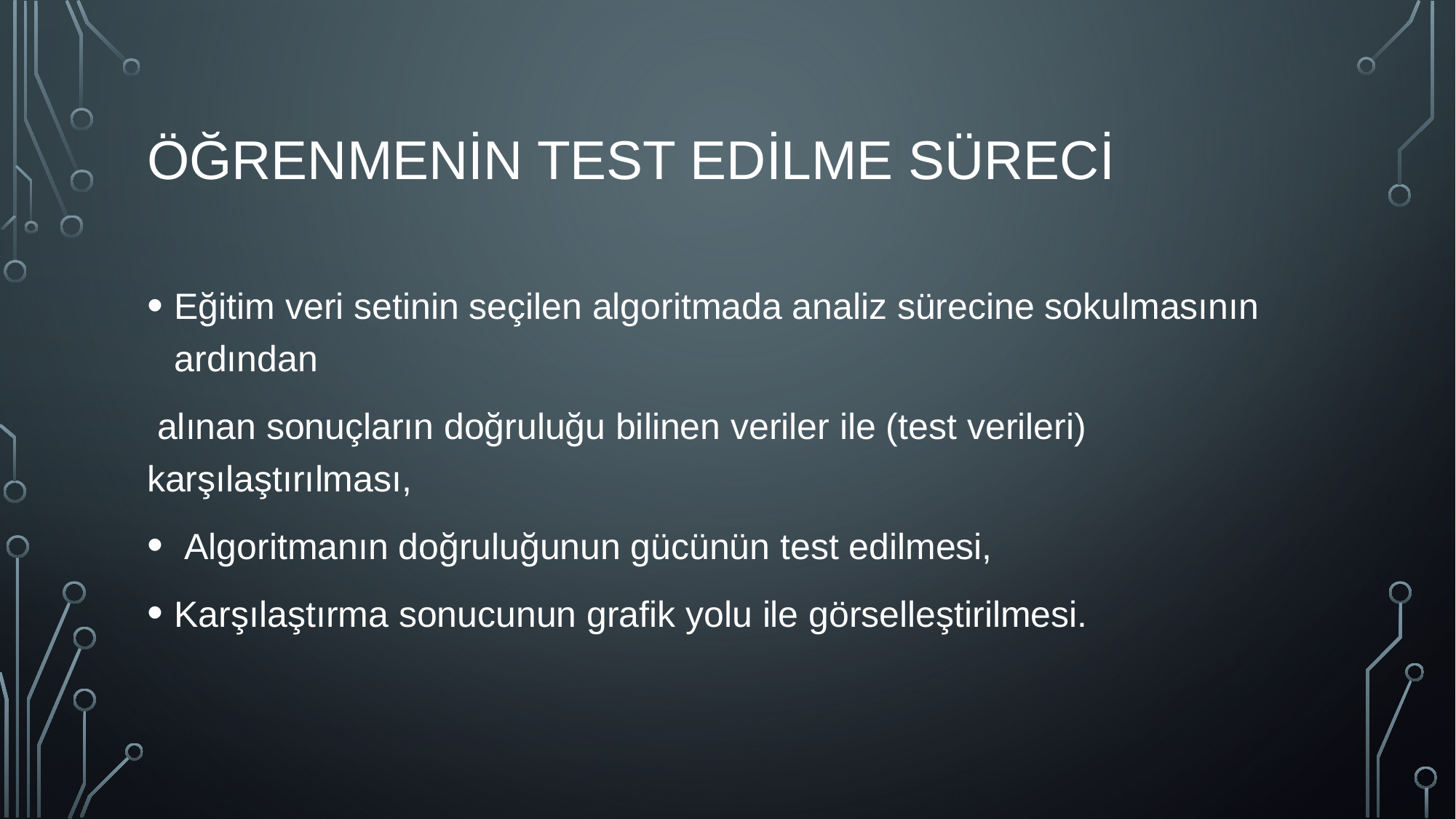

# Öğrenmenin test edilme süreci
Eğitim veri setinin seçilen algoritmada analiz sürecine sokulmasının ardından
 alınan sonuçların doğruluğu bilinen veriler ile (test verileri)  karşılaştırılması,
 Algoritmanın doğruluğunun gücünün test edilmesi,
Karşılaştırma sonucunun grafik yolu ile görselleştirilmesi.